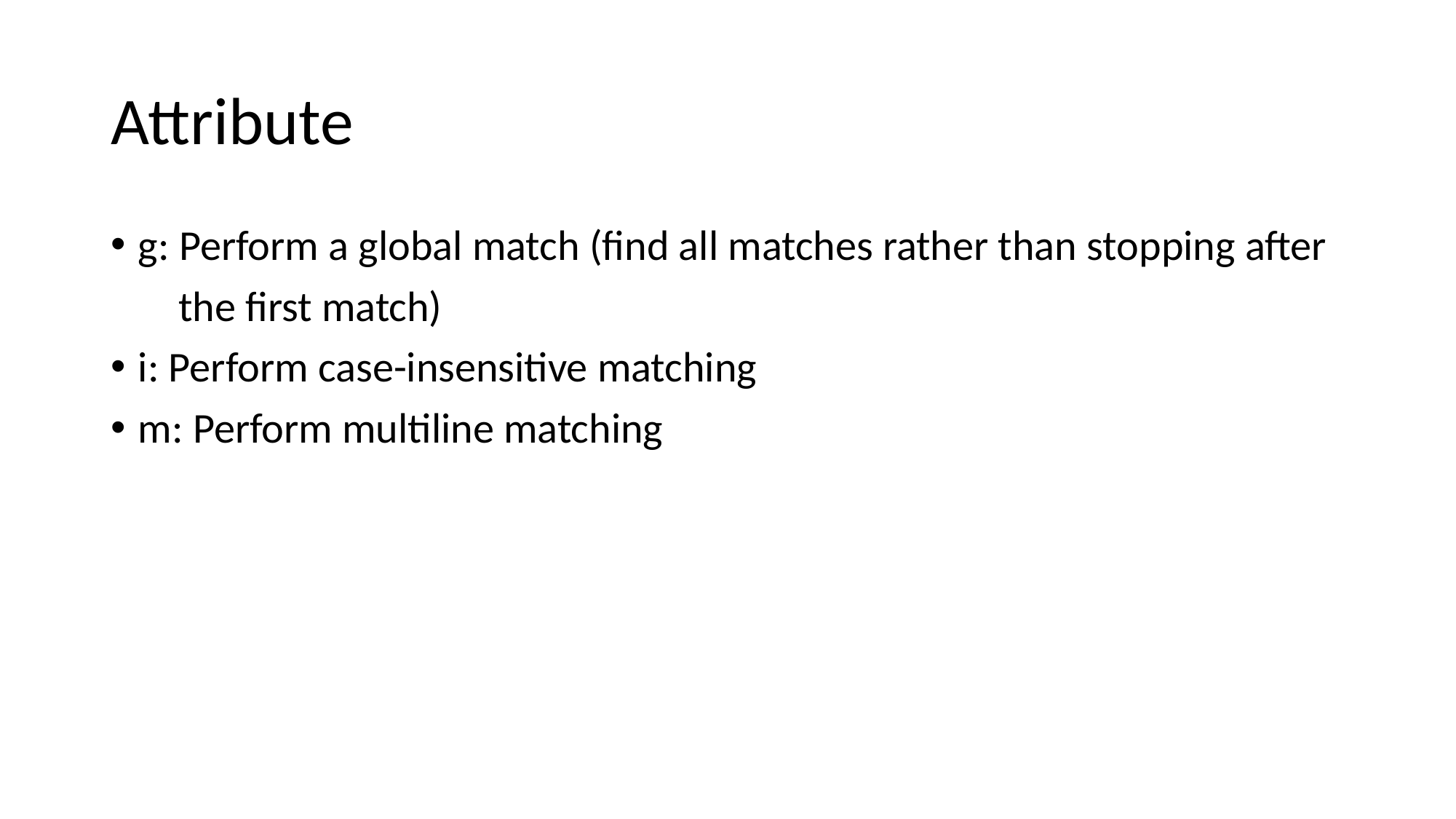

# Attribute
g: Perform a global match (find all matches rather than stopping after
       the first match)
i: Perform case-insensitive matching
m: Perform multiline matching